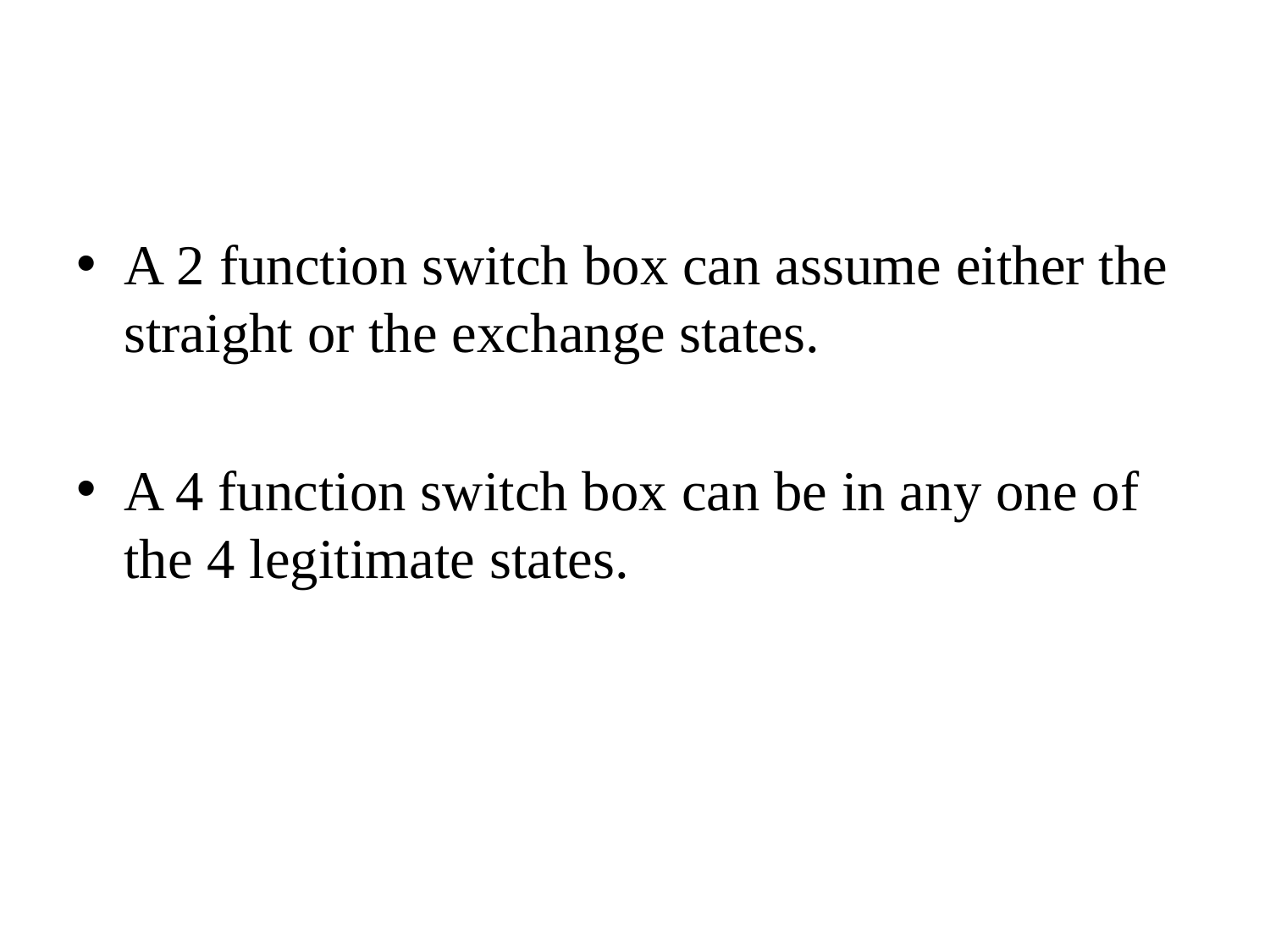

#
A 2 function switch box can assume either the straight or the exchange states.

A 4 function switch box can be in any one of the 4 legitimate states.